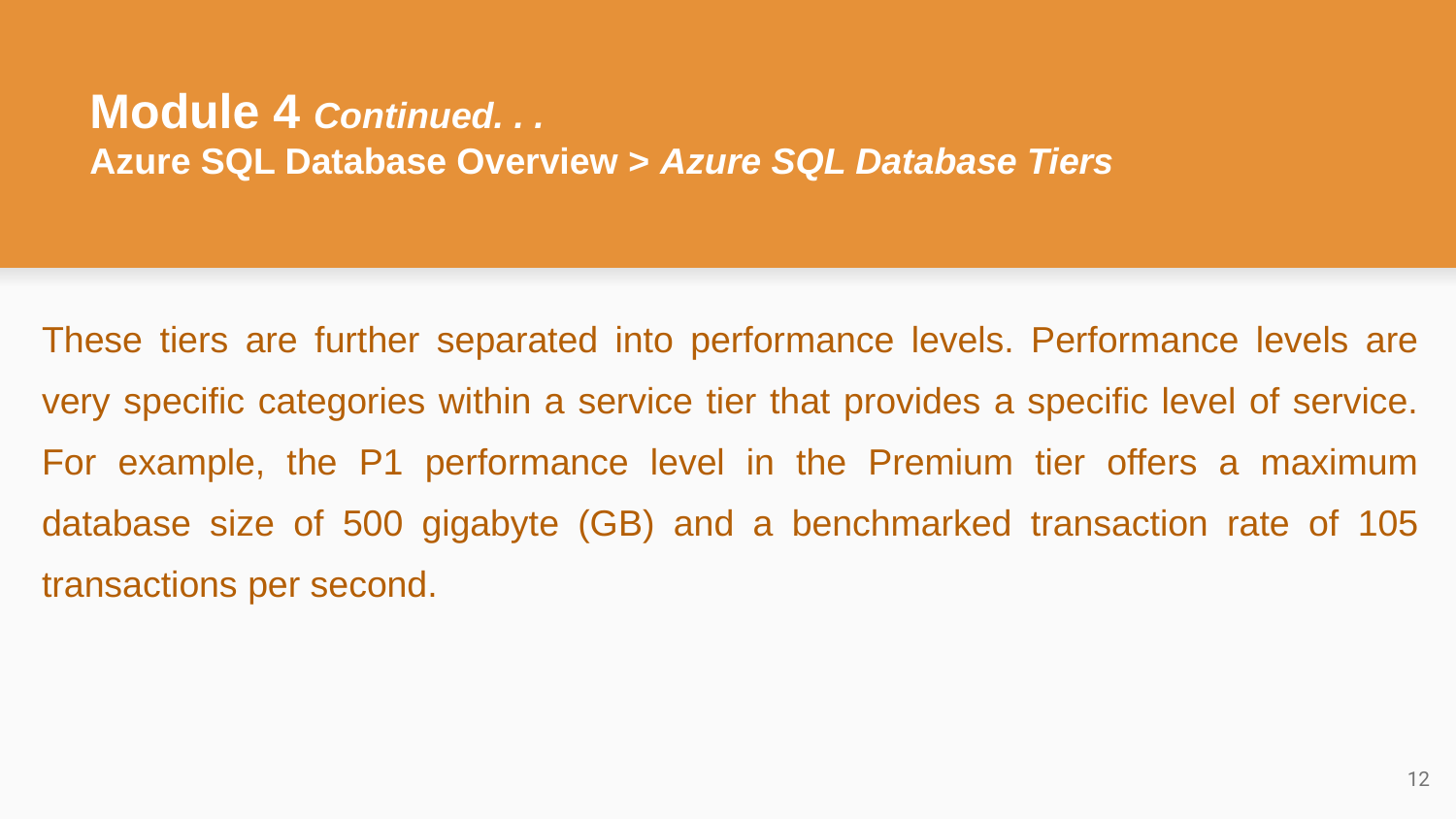

# Module 4 Continued. . .
Azure SQL Database Overview > Azure SQL Database Tiers

These tiers are further separated into performance levels. Performance levels are very specific categories within a service tier that provides a specific level of service. For example, the P1 performance level in the Premium tier offers a maximum database size of 500 gigabyte (GB) and a benchmarked transaction rate of 105 transactions per second.

12